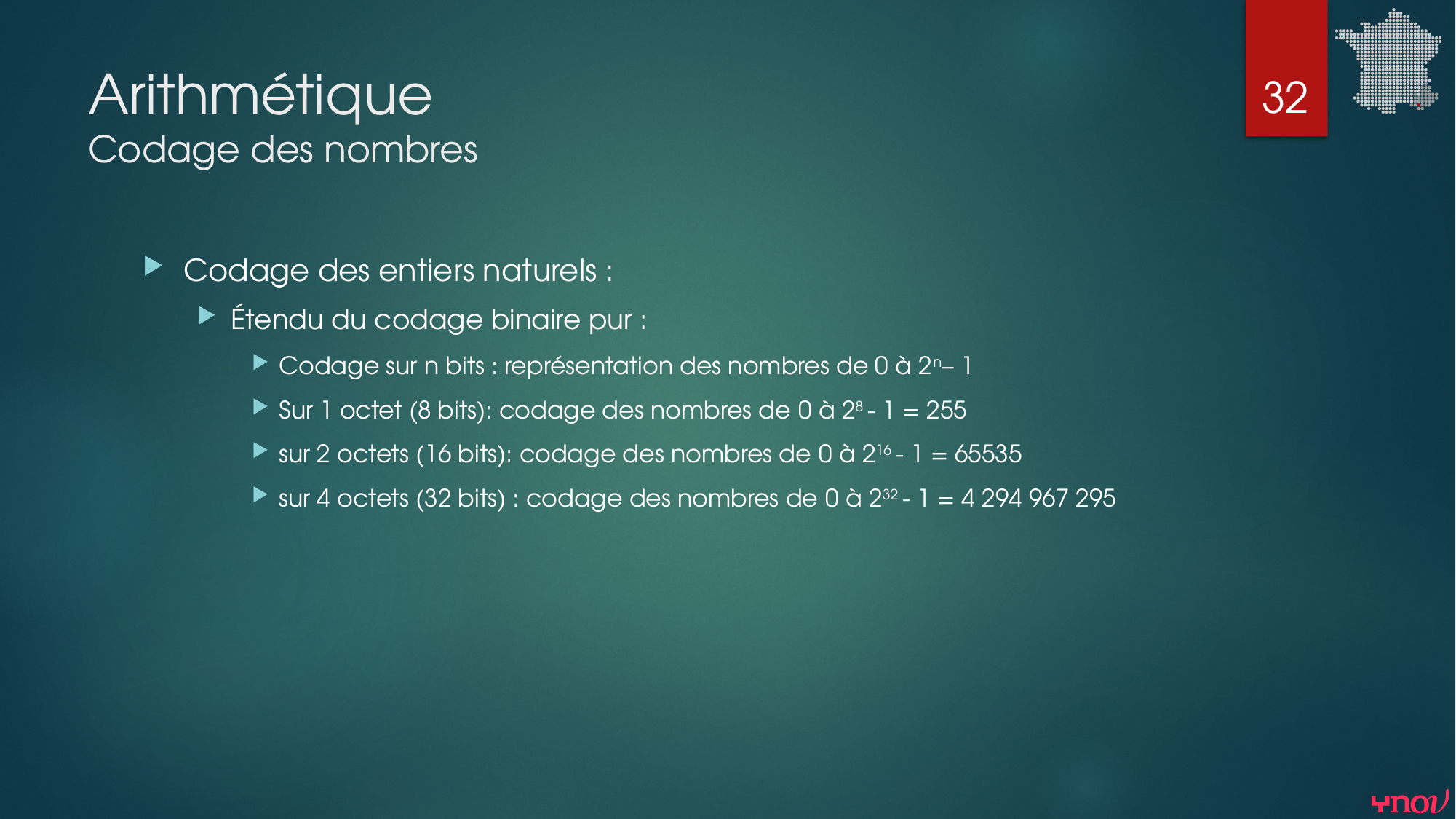

32
# Arithmétique Codage des nombres
Codage des entiers naturels :
Étendu du codage binaire pur :
Codage sur n bits : représentation des nombres de 0 à 2n– 1
Sur 1 octet (8 bits): codage des nombres de 0 à 28 - 1 = 255
sur 2 octets (16 bits): codage des nombres de 0 à 216 - 1 = 65535
sur 4 octets (32 bits) : codage des nombres de 0 à 232 - 1 = 4 294 967 295